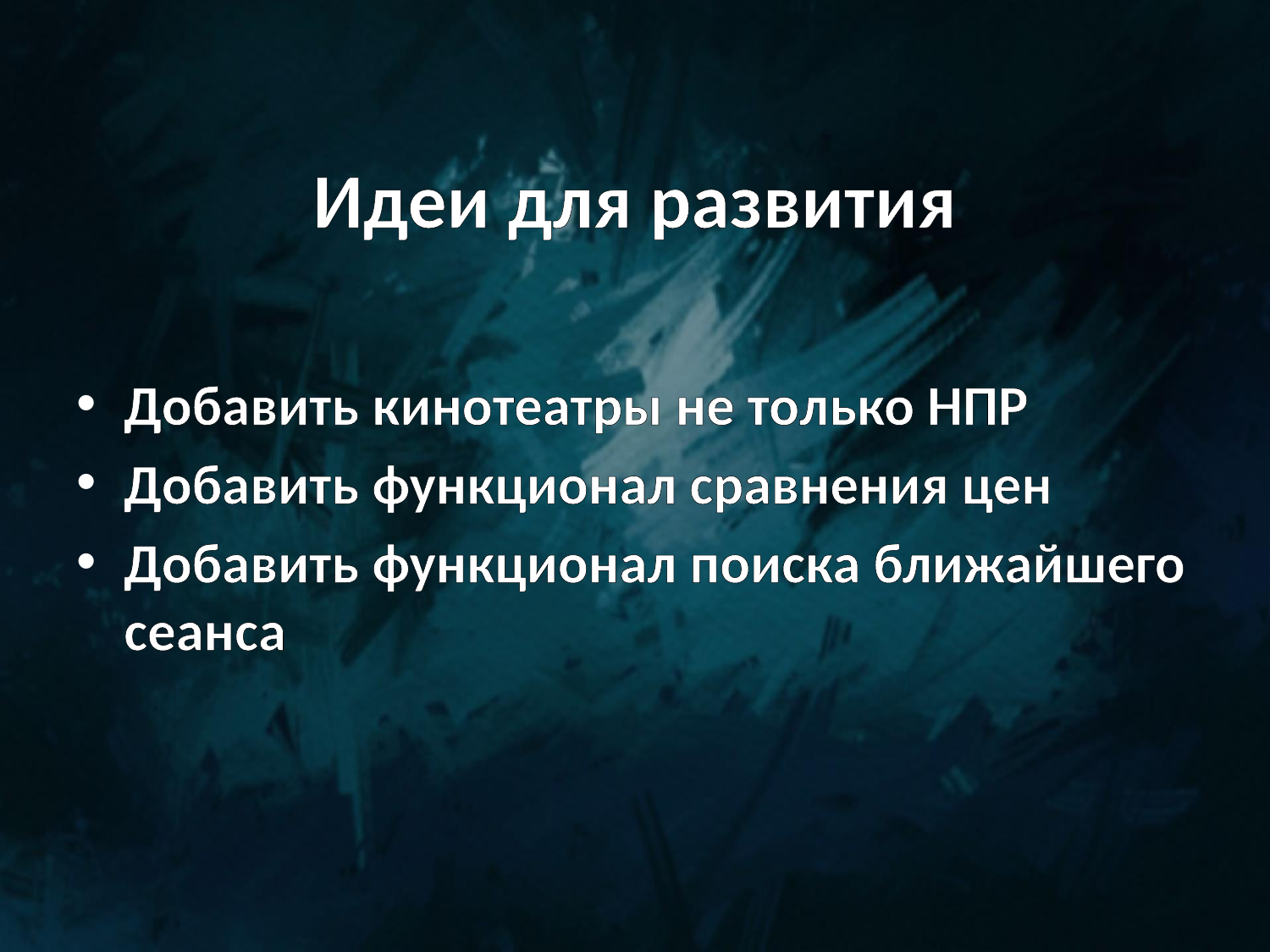

# Идеи для развития
Добавить кинотеатры не только НПР
Добавить функционал сравнения цен
Добавить функционал поиска ближайшего сеанса